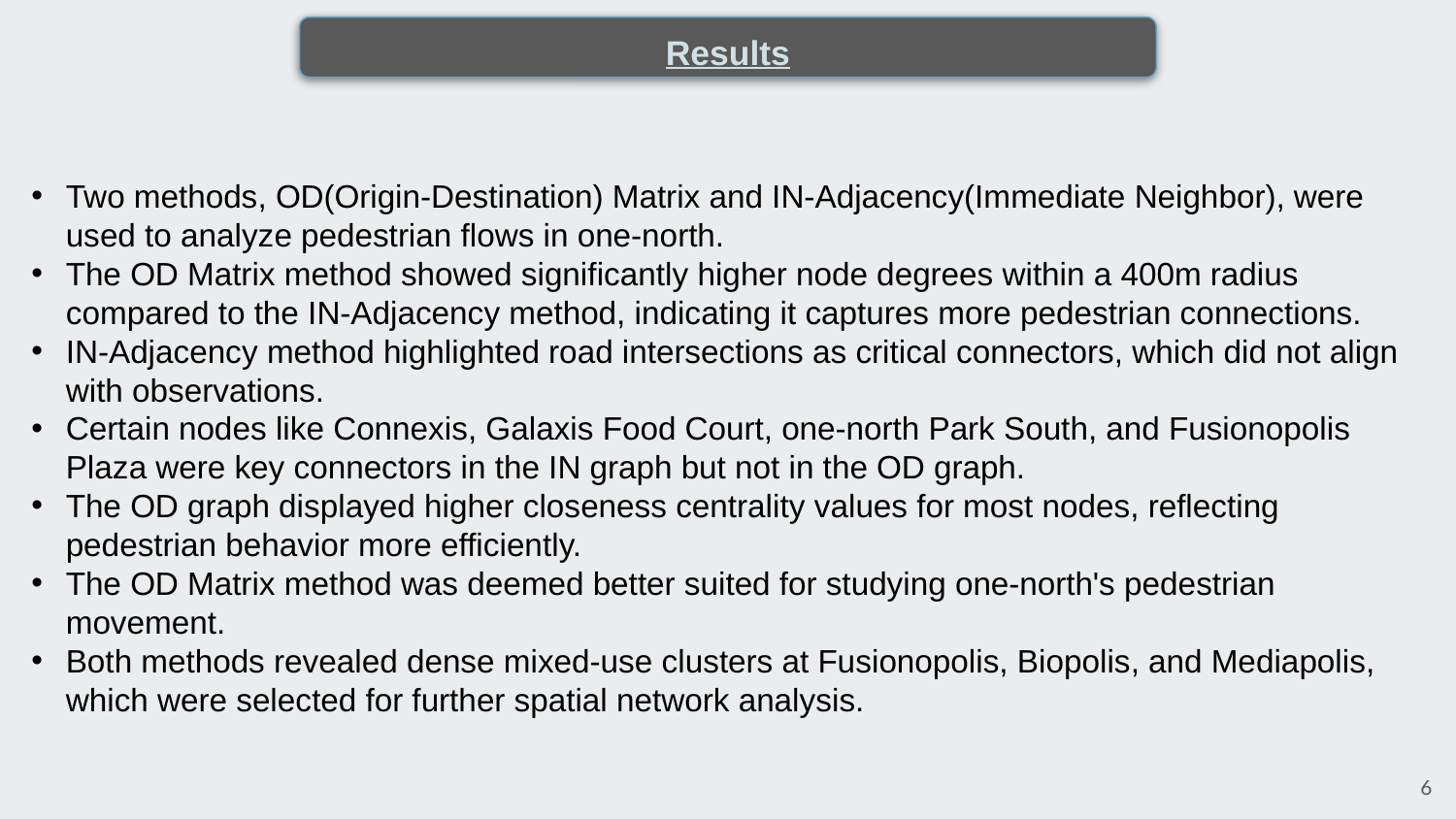

Results

Two methods, OD(Origin-Destination) Matrix and IN-Adjacency(Immediate Neighbor), were used to analyze pedestrian flows in one-north.
The OD Matrix method showed significantly higher node degrees within a 400m radius compared to the IN-Adjacency method, indicating it captures more pedestrian connections.
IN-Adjacency method highlighted road intersections as critical connectors, which did not align with observations.
Certain nodes like Connexis, Galaxis Food Court, one-north Park South, and Fusionopolis Plaza were key connectors in the IN graph but not in the OD graph.
The OD graph displayed higher closeness centrality values for most nodes, reflecting pedestrian behavior more efficiently.
The OD Matrix method was deemed better suited for studying one-north's pedestrian movement.
Both methods revealed dense mixed-use clusters at Fusionopolis, Biopolis, and Mediapolis, which were selected for further spatial network analysis.

6